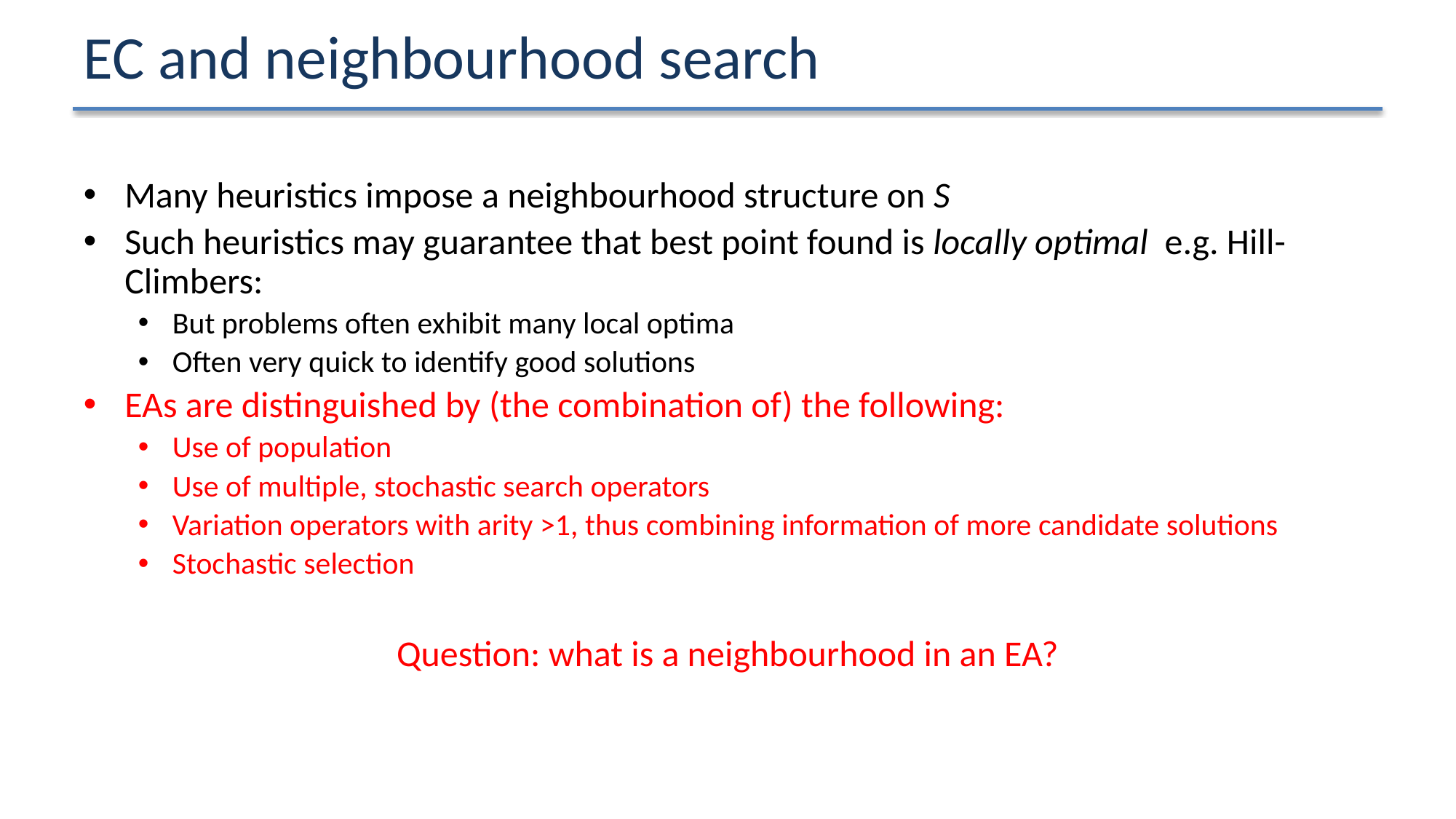

# EC and neighbourhood search
Many heuristics impose a neighbourhood structure on S
Such heuristics may guarantee that best point found is locally optimal  e.g. Hill-Climbers:
But problems often exhibit many local optima
Often very quick to identify good solutions
EAs are distinguished by (the combination of) the following:
Use of population
Use of multiple, stochastic search operators
Variation operators with arity >1, thus combining information of more candidate solutions
Stochastic selection

Question: what is a neighbourhood in an EA?